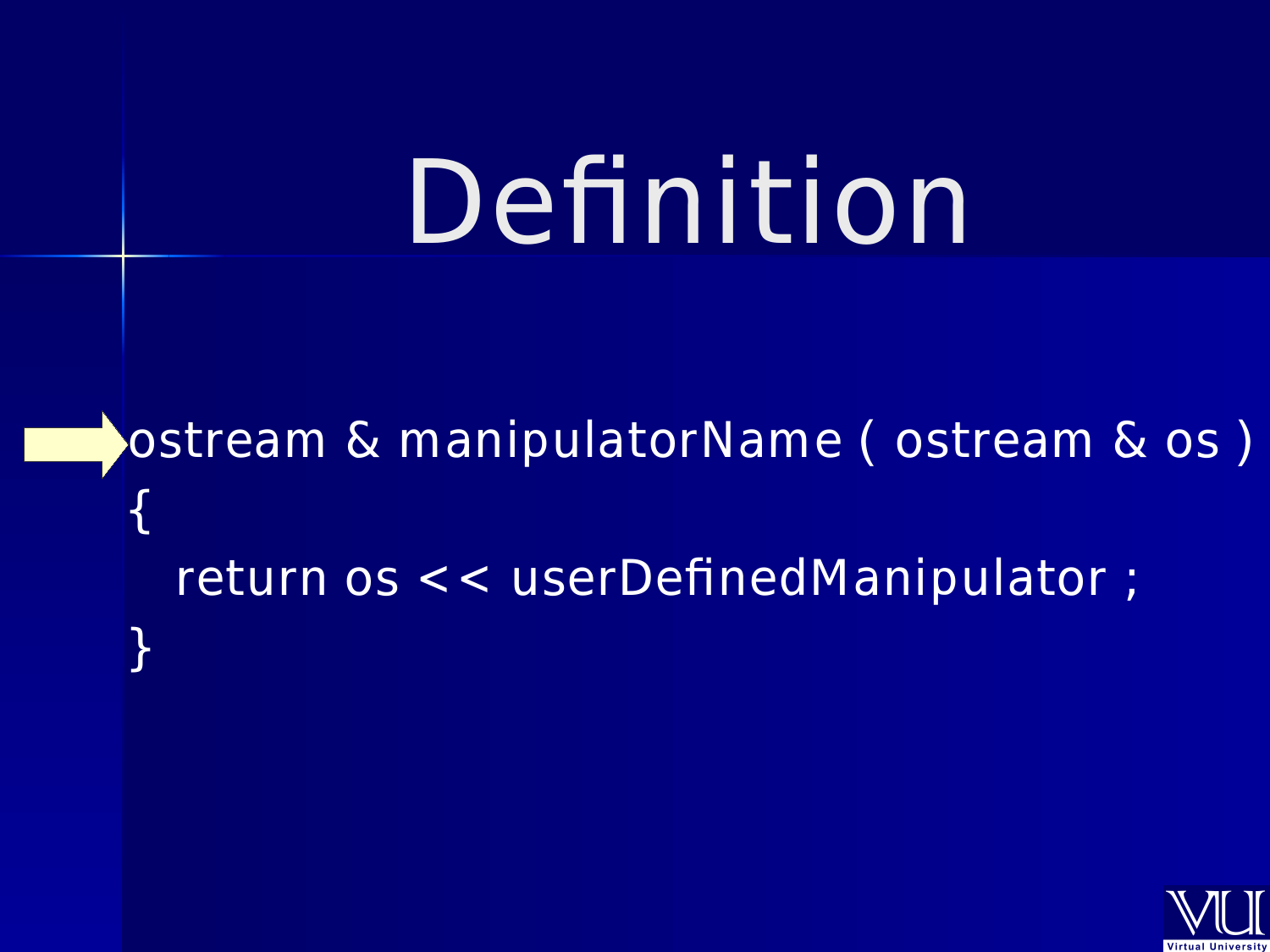

# Definition
ostream & manipulatorName ( ostream & os )
{
	return os << userDefinedManipulator ;
}